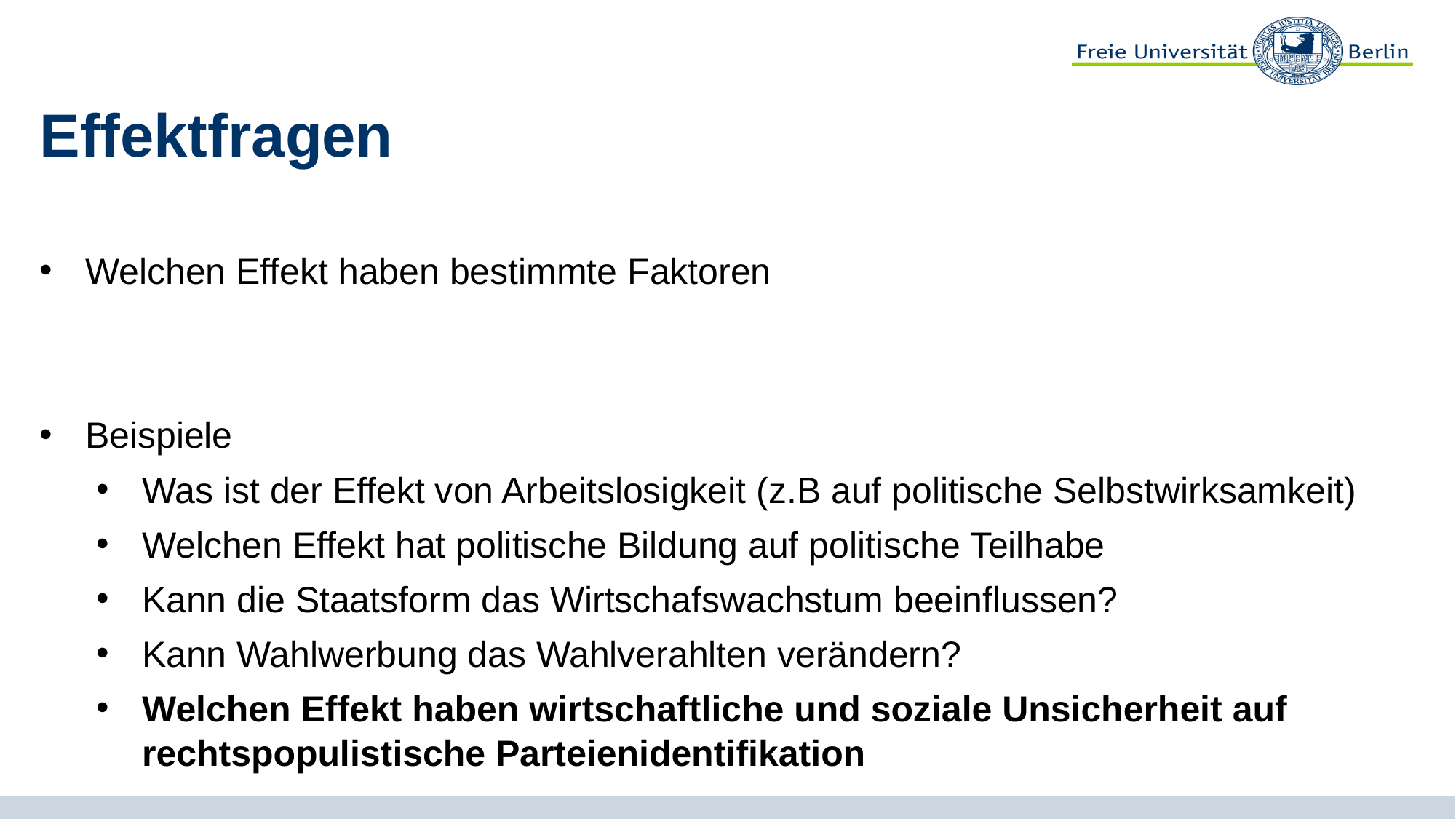

# Effektfragen

Welchen Effekt haben bestimmte Faktoren

Beispiele
Was ist der Effekt von Arbeitslosigkeit (z.B auf politische Selbstwirksamkeit)
Welchen Effekt hat politische Bildung auf politische Teilhabe
Kann die Staatsform das Wirtschafswachstum beeinflussen?
Kann Wahlwerbung das Wahlverahlten verändern?
Welchen Effekt haben wirtschaftliche und soziale Unsicherheit auf rechtspopulistische Parteienidentifikation